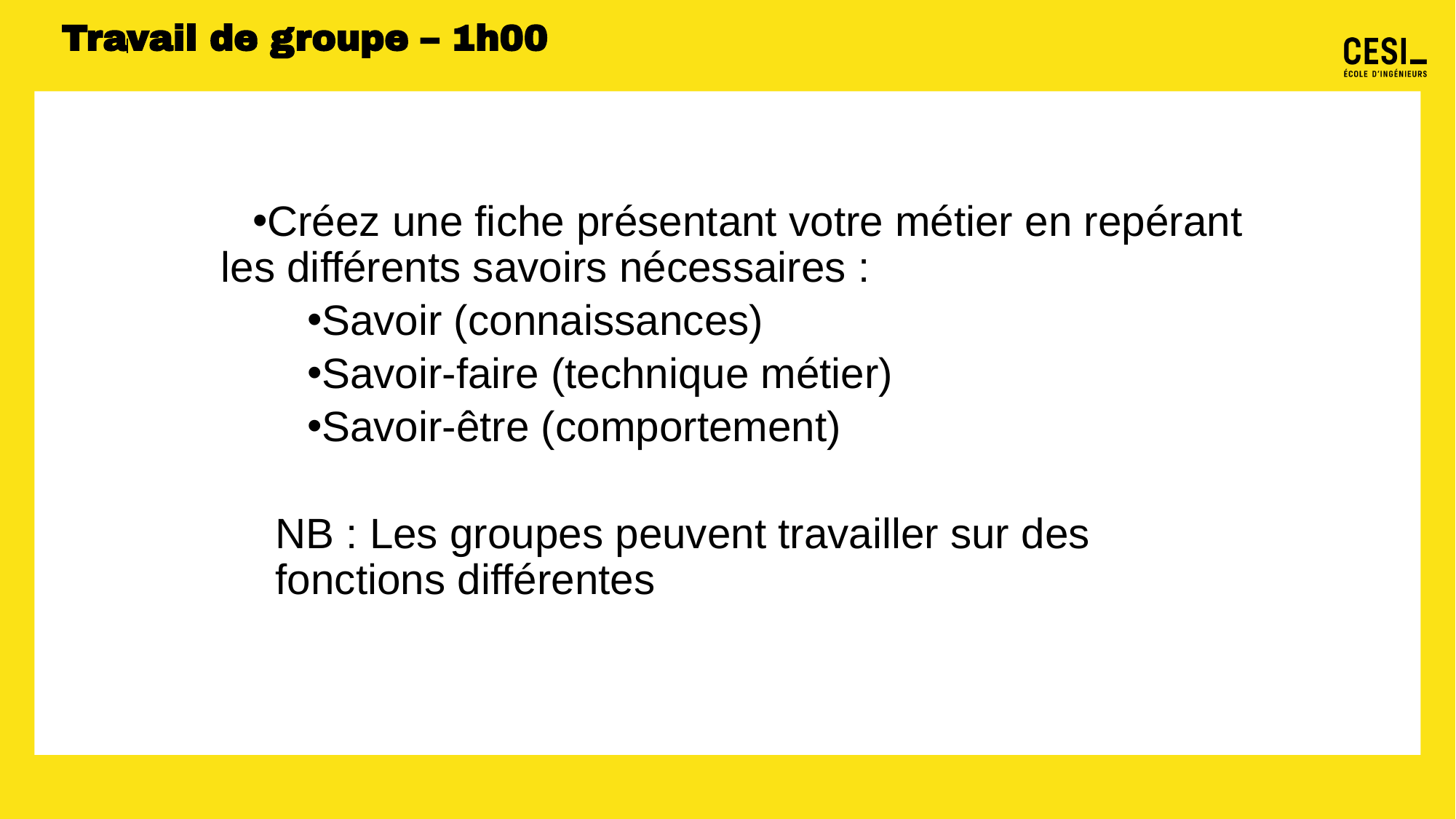

# Travail de groupe – 1h00
Créez une fiche présentant votre métier en repérant les différents savoirs nécessaires :
Savoir (connaissances)
Savoir-faire (technique métier)
Savoir-être (comportement)

NB : Les groupes peuvent travailler sur des fonctions différentes